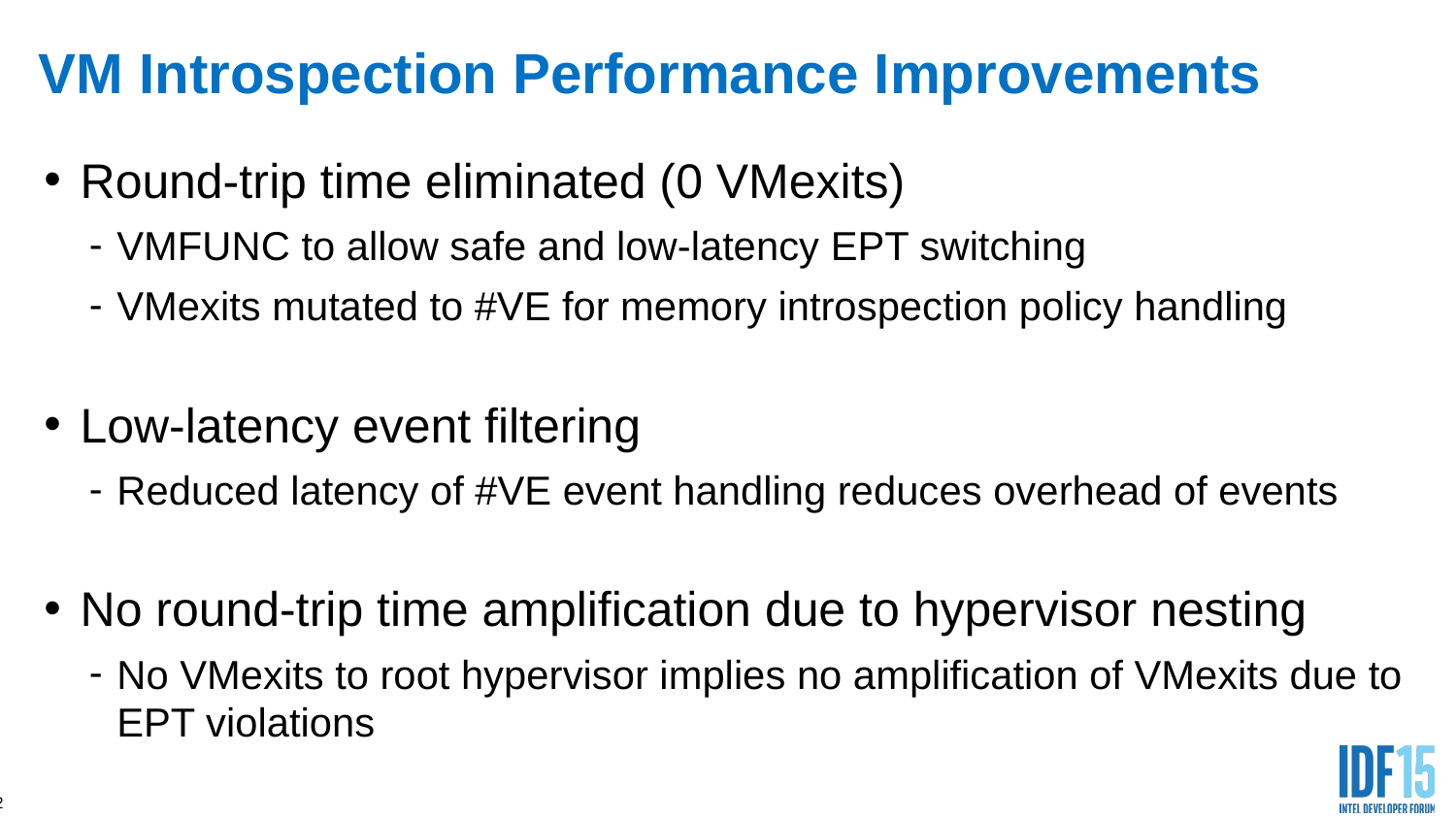

# VM Introspection Performance Improvements
Round-trip time eliminated (0 VMexits)
VMFUNC to allow safe and low-latency EPT switching
VMexits mutated to #VE for memory introspection policy handling

Low-latency event filtering
Reduced latency of #VE event handling reduces overhead of events

No round-trip time amplification due to hypervisor nesting
No VMexits to root hypervisor implies no amplification of VMexits due to EPT violations